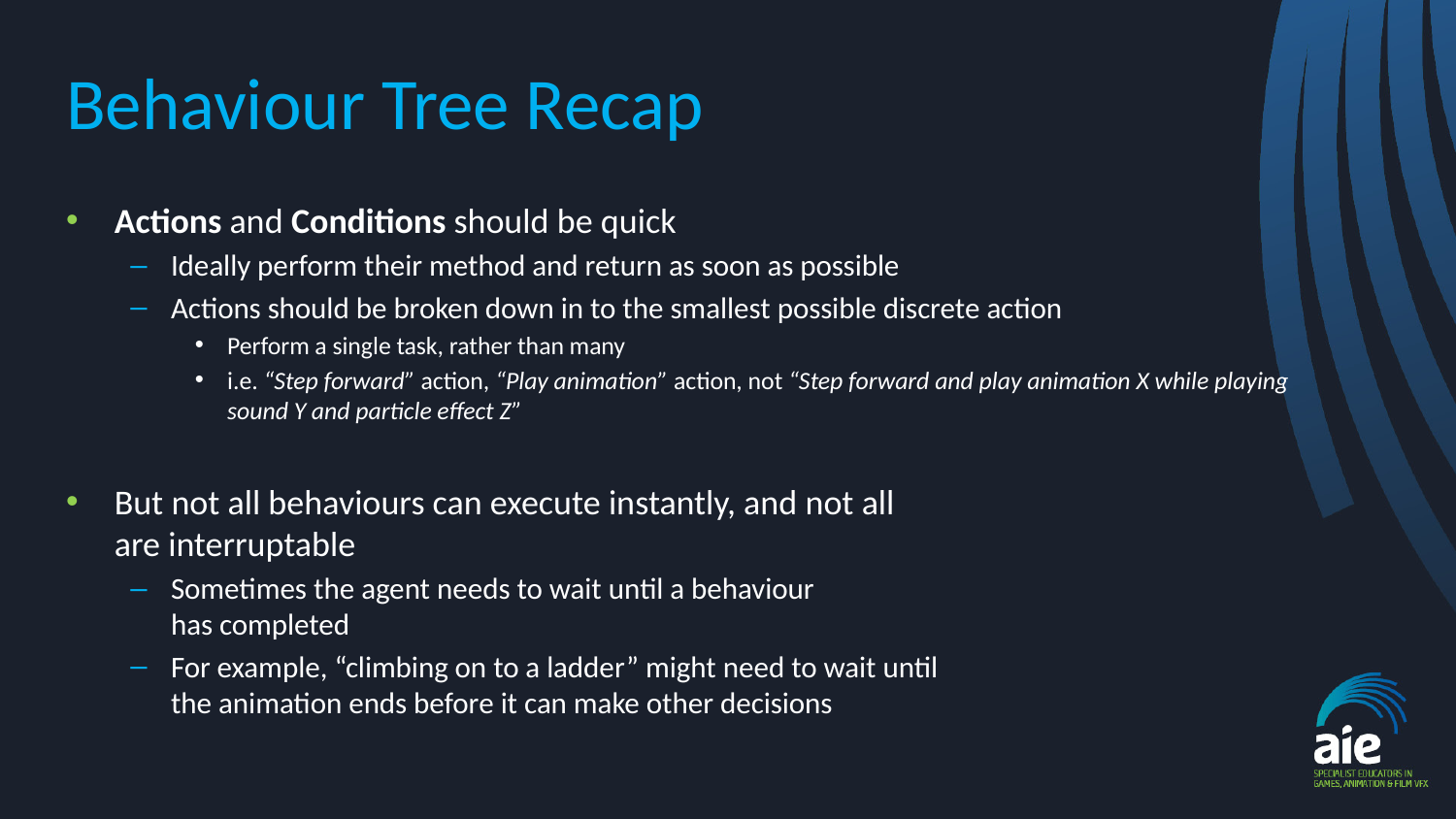

# Behaviour Tree Recap
Actions and Conditions should be quick
Ideally perform their method and return as soon as possible
Actions should be broken down in to the smallest possible discrete action
Perform a single task, rather than many
i.e. “Step forward” action, “Play animation” action, not “Step forward and play animation X while playing sound Y and particle effect Z”

But not all behaviours can execute instantly, and not all
are interruptable
Sometimes the agent needs to wait until a behaviour
has completed
For example, “climbing on to a ladder” might need to wait until
the animation ends before it can make other decisions